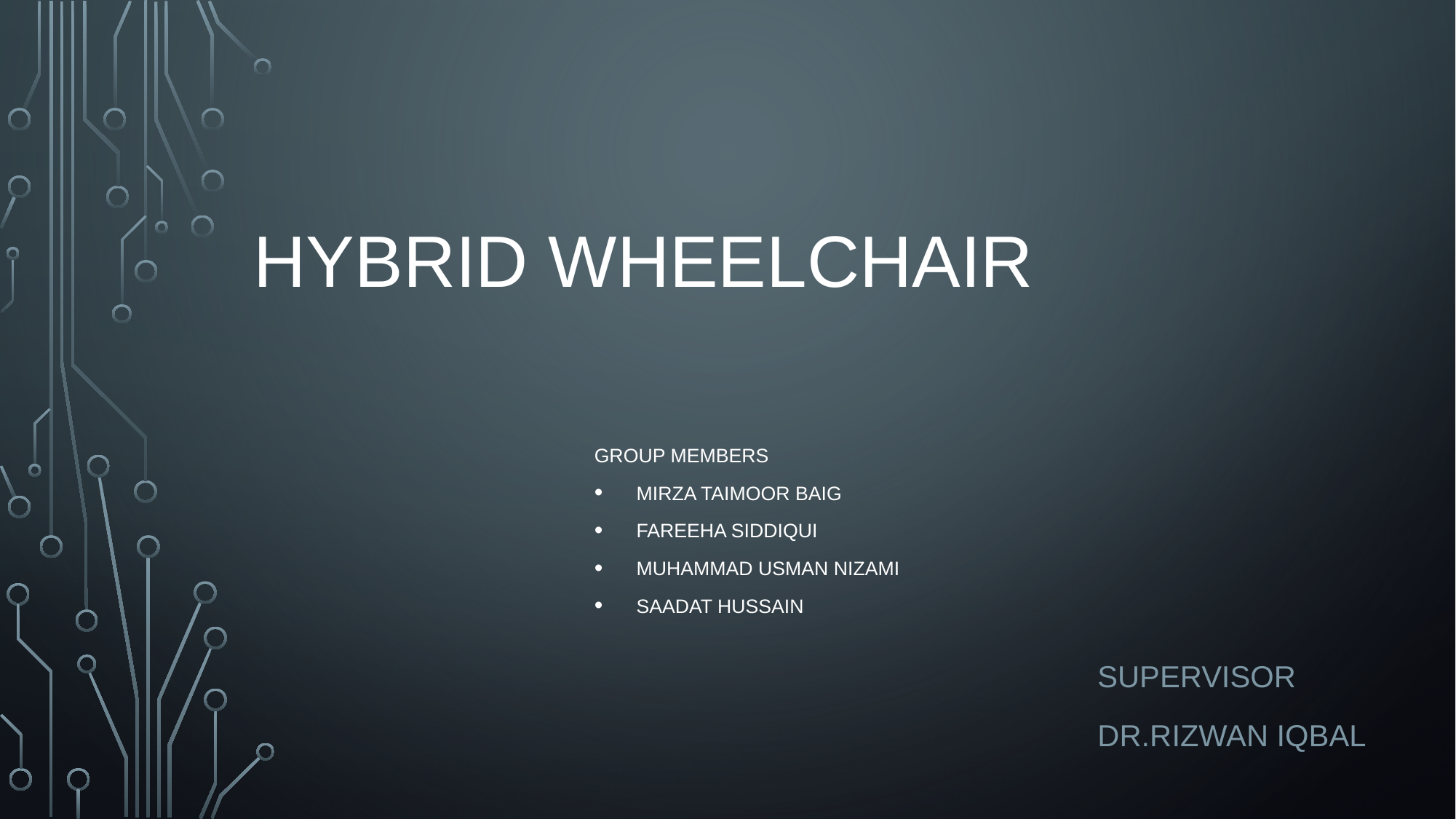

# HYBRID WHEELCHAIR
GROUP MEMBERS
MIRZA TAIMOOR BAIG
FAREEHA SIDDIQUI
MUHAMMAD USMAN NIZAMI
SAADAT HUSSAIN
SUPERVISOR
Dr.rizwan iqbal